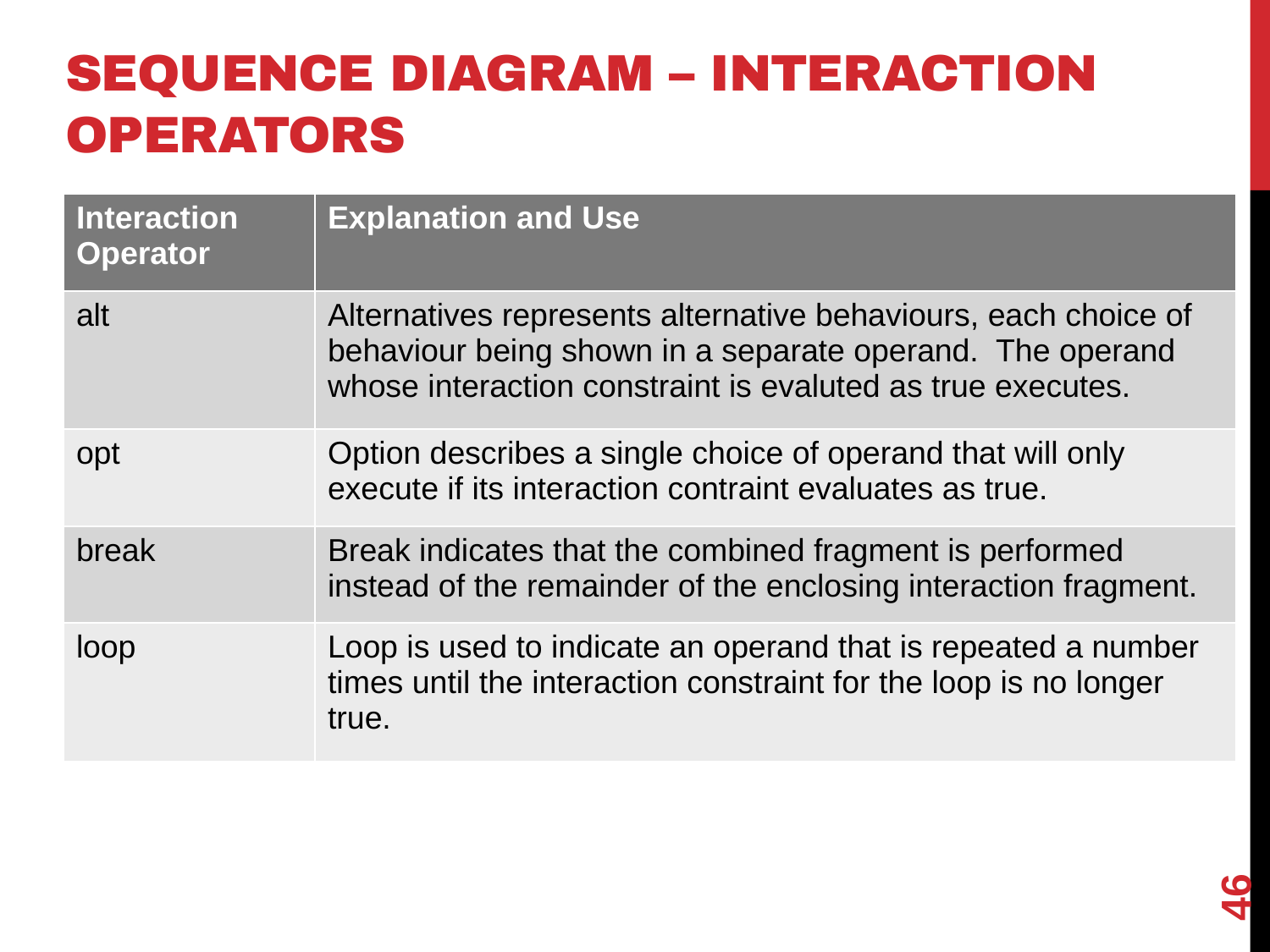

# Sequence Diagram – Interaction Operators
| Interaction Operator | Explanation and Use |
| --- | --- |
| alt | Alternatives represents alternative behaviours, each choice of behaviour being shown in a separate operand. The operand whose interaction constraint is evaluted as true executes. |
| opt | Option describes a single choice of operand that will only execute if its interaction contraint evaluates as true. |
| break | Break indicates that the combined fragment is performed instead of the remainder of the enclosing interaction fragment. |
| loop | Loop is used to indicate an operand that is repeated a number times until the interaction constraint for the loop is no longer true. |
46